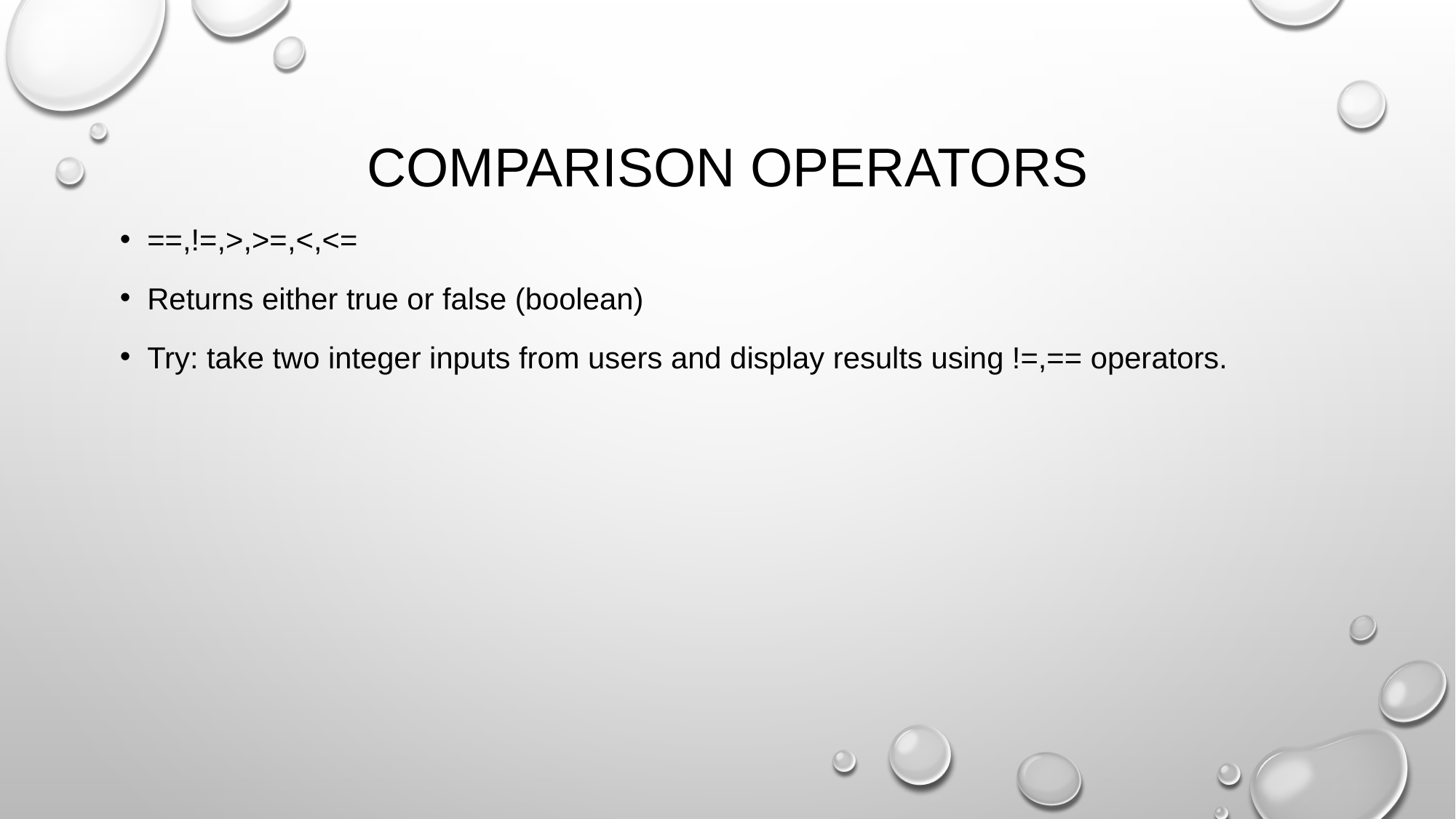

# comparison operators
==,!=,>,>=,<,<=
Returns either true or false (boolean)
Try: take two integer inputs from users and display results using !=,== operators.